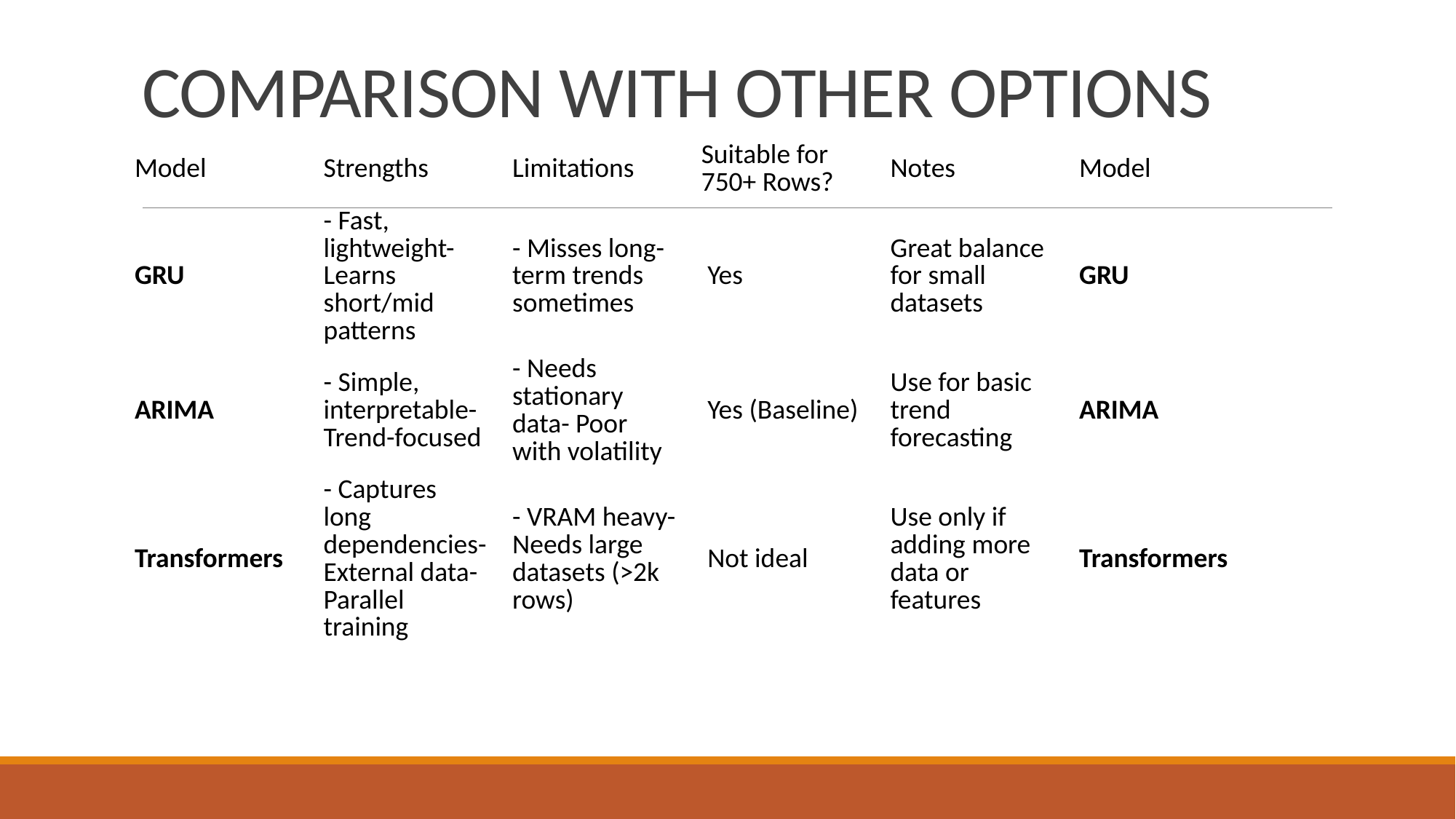

# COMPARISON WITH OTHER OPTIONS
| Model | Strengths | Limitations | Suitable for 750+ Rows? | Notes | Model |
| --- | --- | --- | --- | --- | --- |
| GRU | - Fast, lightweight- Learns short/mid patterns | - Misses long-term trends sometimes | Yes | Great balance for small datasets | GRU |
| ARIMA | - Simple, interpretable- Trend-focused | - Needs stationary data- Poor with volatility | Yes (Baseline) | Use for basic trend forecasting | ARIMA |
| Transformers | - Captures long dependencies- External data- Parallel training | - VRAM heavy- Needs large datasets (>2k rows) | Not ideal | Use only if adding more data or features | Transformers |